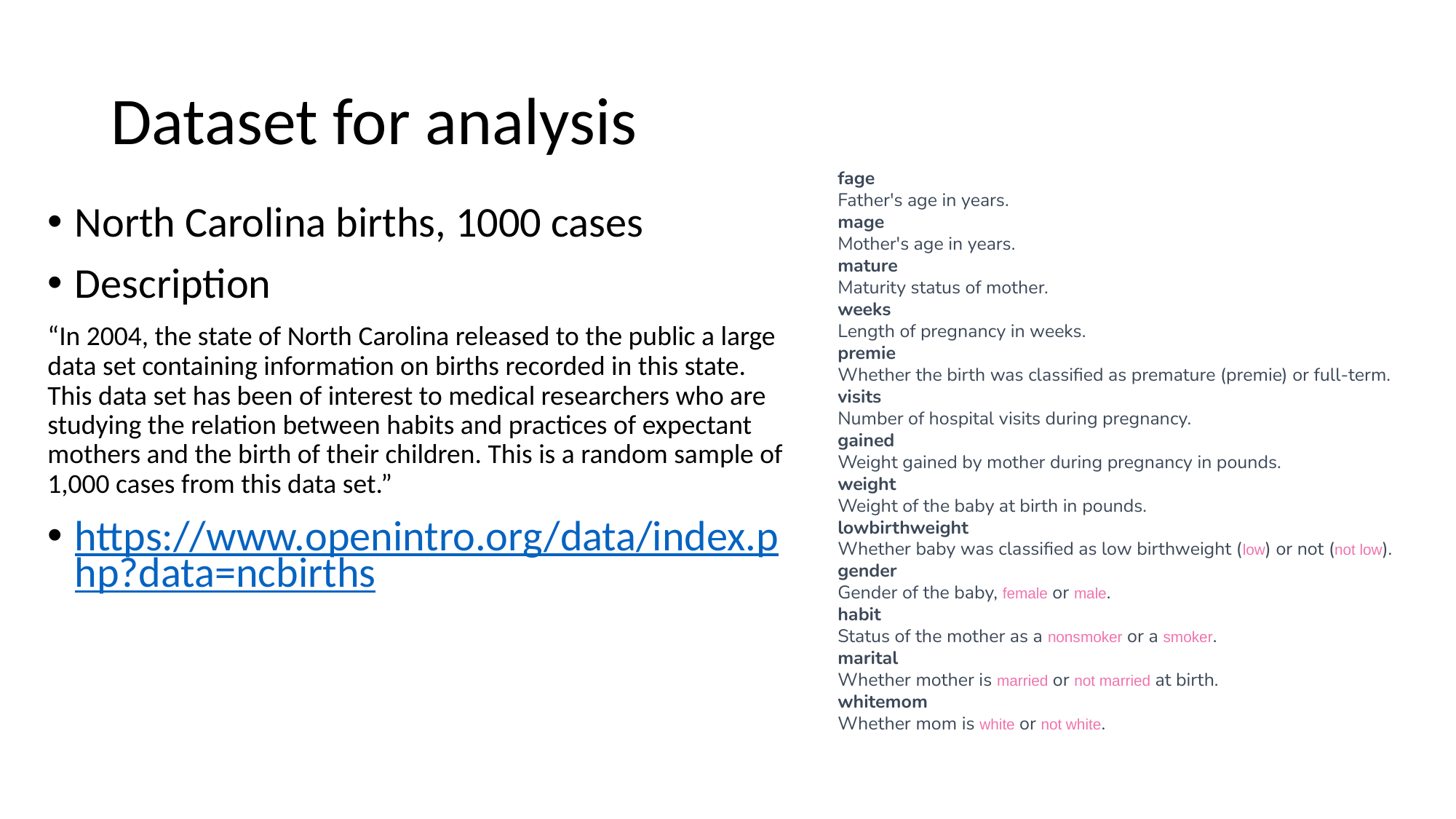

# Dataset for analysis

fage
Father's age in years.
mage
Mother's age in years.
mature
Maturity status of mother.
weeks
Length of pregnancy in weeks.
premie
Whether the birth was classified as premature (premie) or full-term.
visits
Number of hospital visits during pregnancy.
gained
Weight gained by mother during pregnancy in pounds.
weight
Weight of the baby at birth in pounds.
lowbirthweight
Whether baby was classified as low birthweight (low) or not (not low).
gender
Gender of the baby, female or male.
habit
Status of the mother as a nonsmoker or a smoker.
marital
Whether mother is married or not married at birth.
whitemom
Whether mom is white or not white.

North Carolina births, 1000 cases
Description
“In 2004, the state of North Carolina released to the public a large data set containing information on births recorded in this state. This data set has been of interest to medical researchers who are studying the relation between habits and practices of expectant mothers and the birth of their children. This is a random sample of 1,000 cases from this data set.”
https://www.openintro.org/data/index.php?data=ncbirths